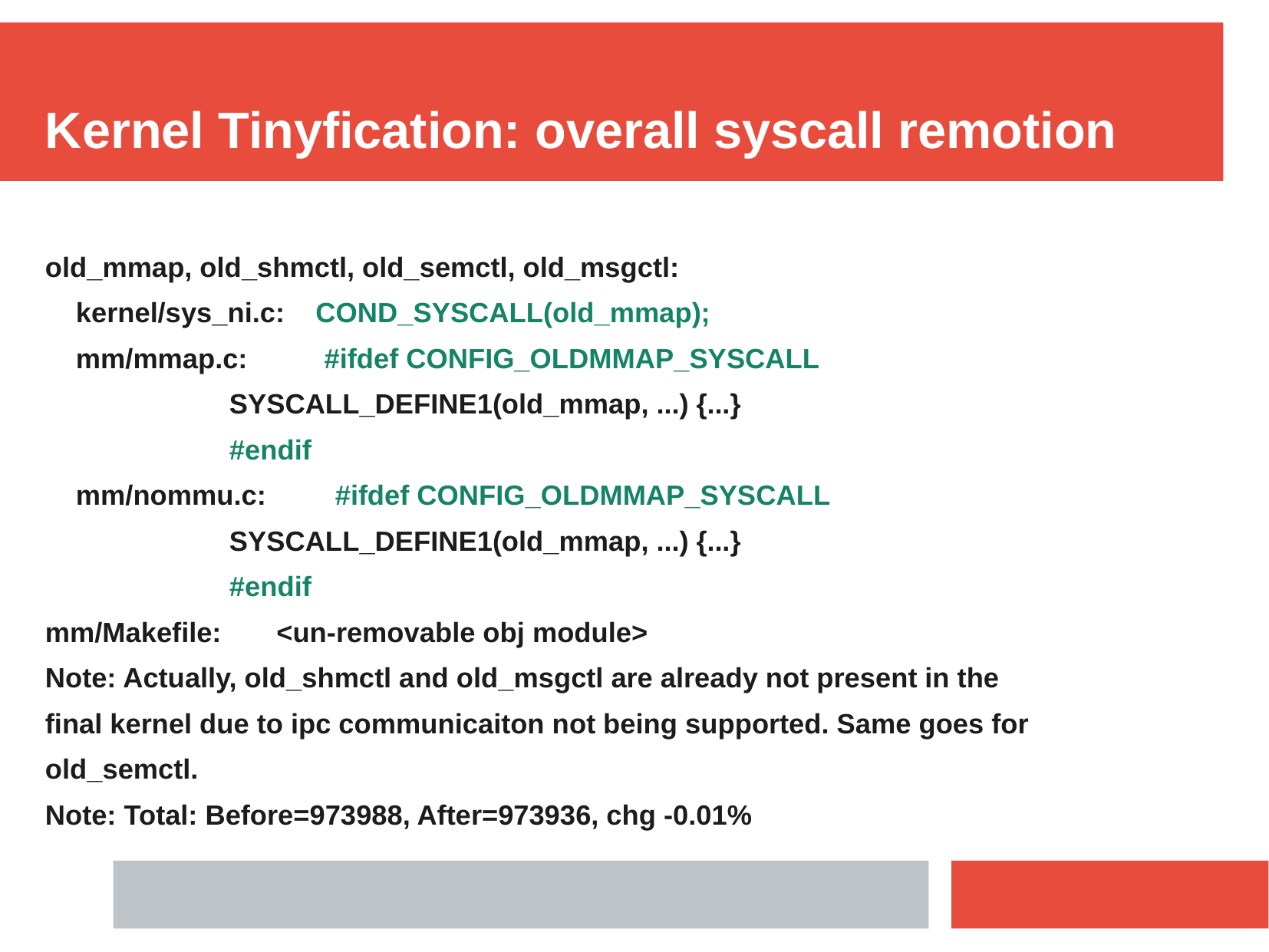

Kernel Tinyfication: overall syscall remotion
old_mmap, old_shmctl, old_semctl, old_msgctl:
    kernel/sys_ni.c:    COND_SYSCALL(old_mmap);
    mm/mmap.c:          #ifdef CONFIG_OLDMMAP_SYSCALL
                        SYSCALL_DEFINE1(old_mmap, ...) {...}
                        #endif
    mm/nommu.c:         #ifdef CONFIG_OLDMMAP_SYSCALL
                        SYSCALL_DEFINE1(old_mmap, ...) {...}
                        #endif
mm/Makefile:		<un-removable obj module>
Note: Actually, old_shmctl and old_msgctl are already not present in the
final kernel due to ipc communicaiton not being supported. Same goes for
old_semctl.
Note: Total: Before=973988, After=973936, chg -0.01%